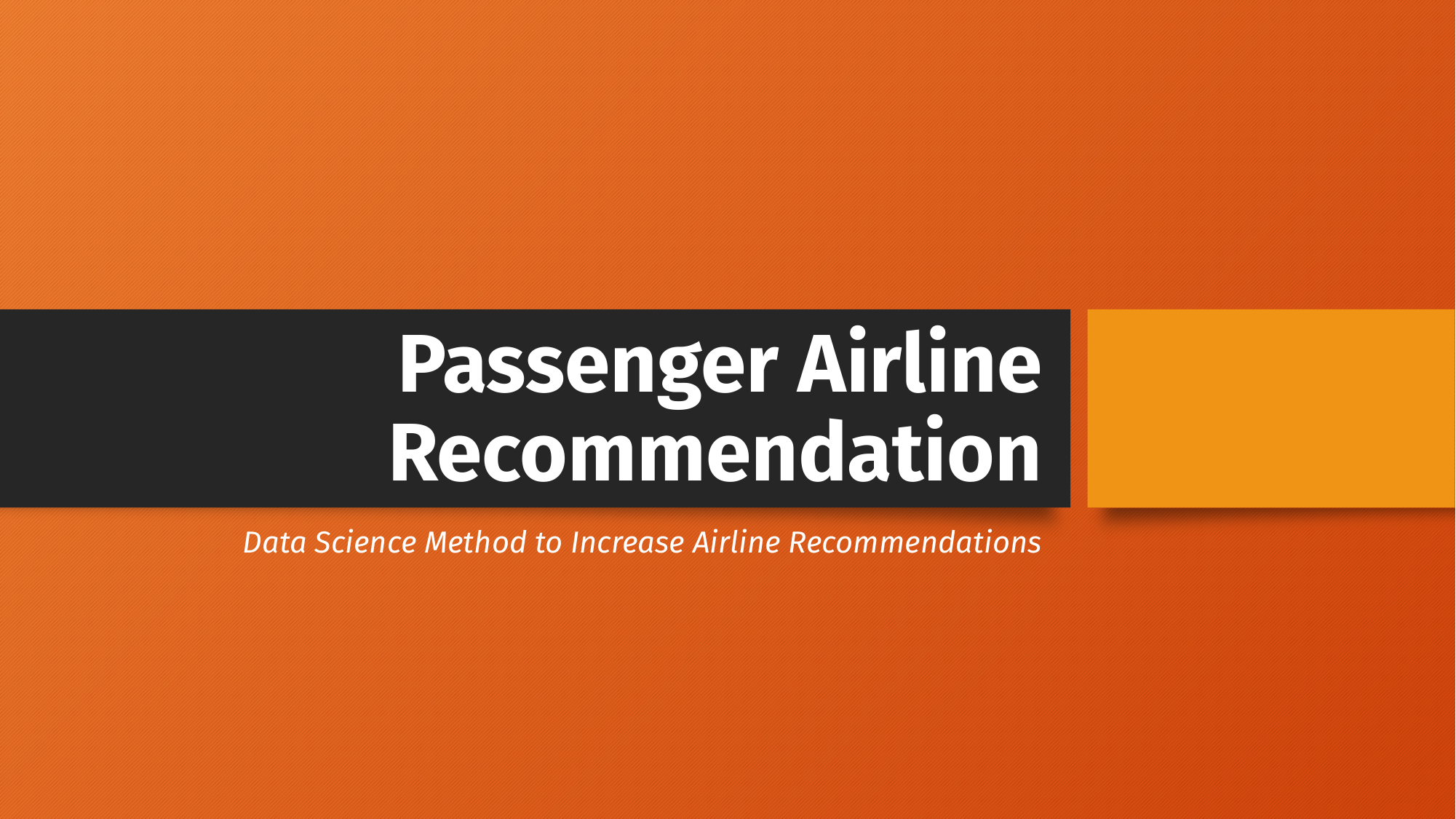

# Passenger Airline Recommendation
Data Science Method to Increase Airline Recommendations